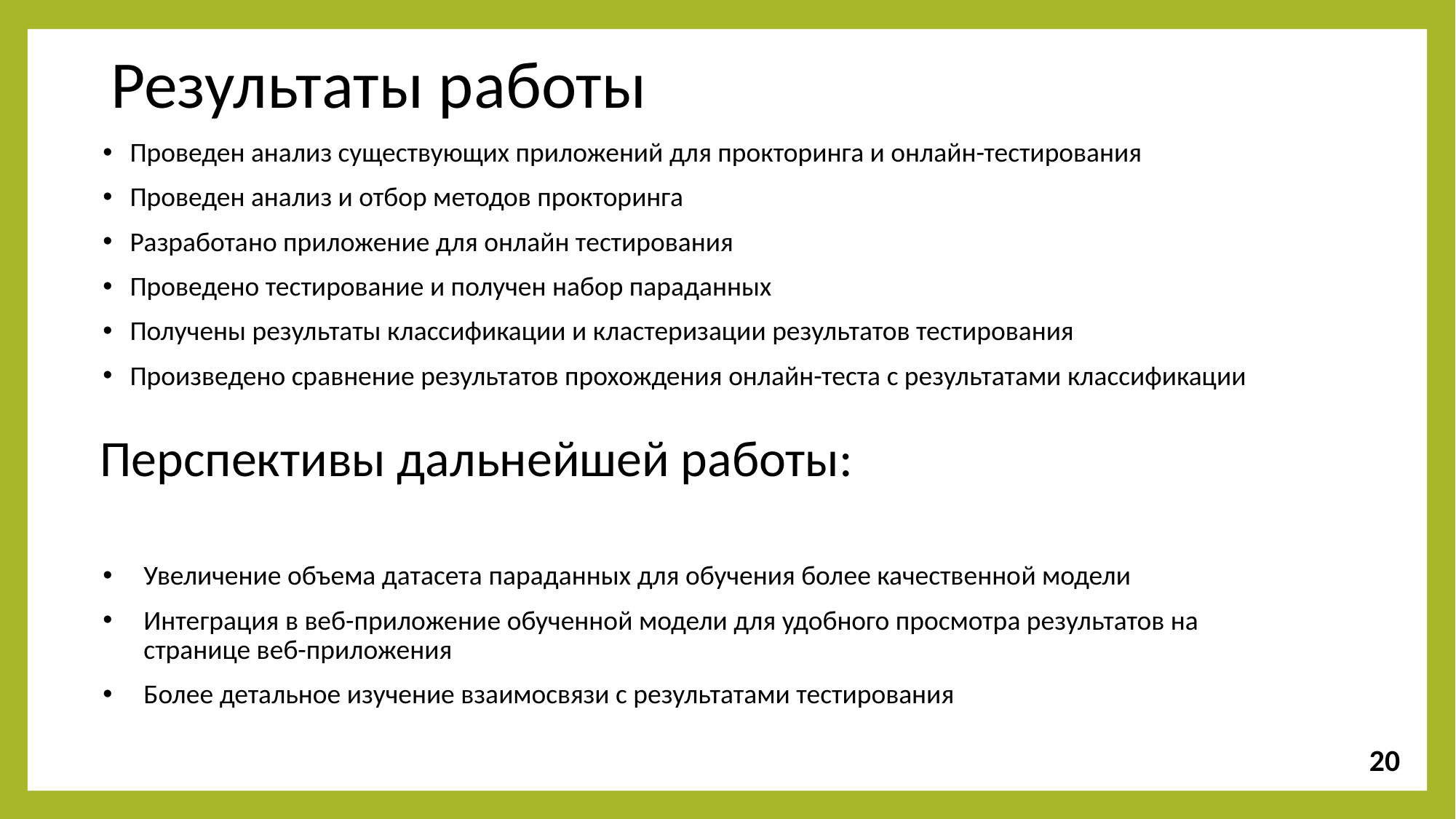

Результаты работы
Проведен анализ существующих приложений для прокторинга и онлайн-тестирования
Проведен анализ и отбор методов прокторинга
Разработано приложение для онлайн тестирования
Проведено тестирование и получен набор параданных
Получены результаты классификации и кластеризации результатов тестирования
Произведено сравнение результатов прохождения онлайн-теста с результатами классификации

Перспективы дальнейшей работы:
Увеличение объема датасета параданных для обучения более качественной модели
Интеграция в веб-приложение обученной модели для удобного просмотра результатов на странице веб-приложения
Более детальное изучение взаимосвязи с результатами тестирования
20